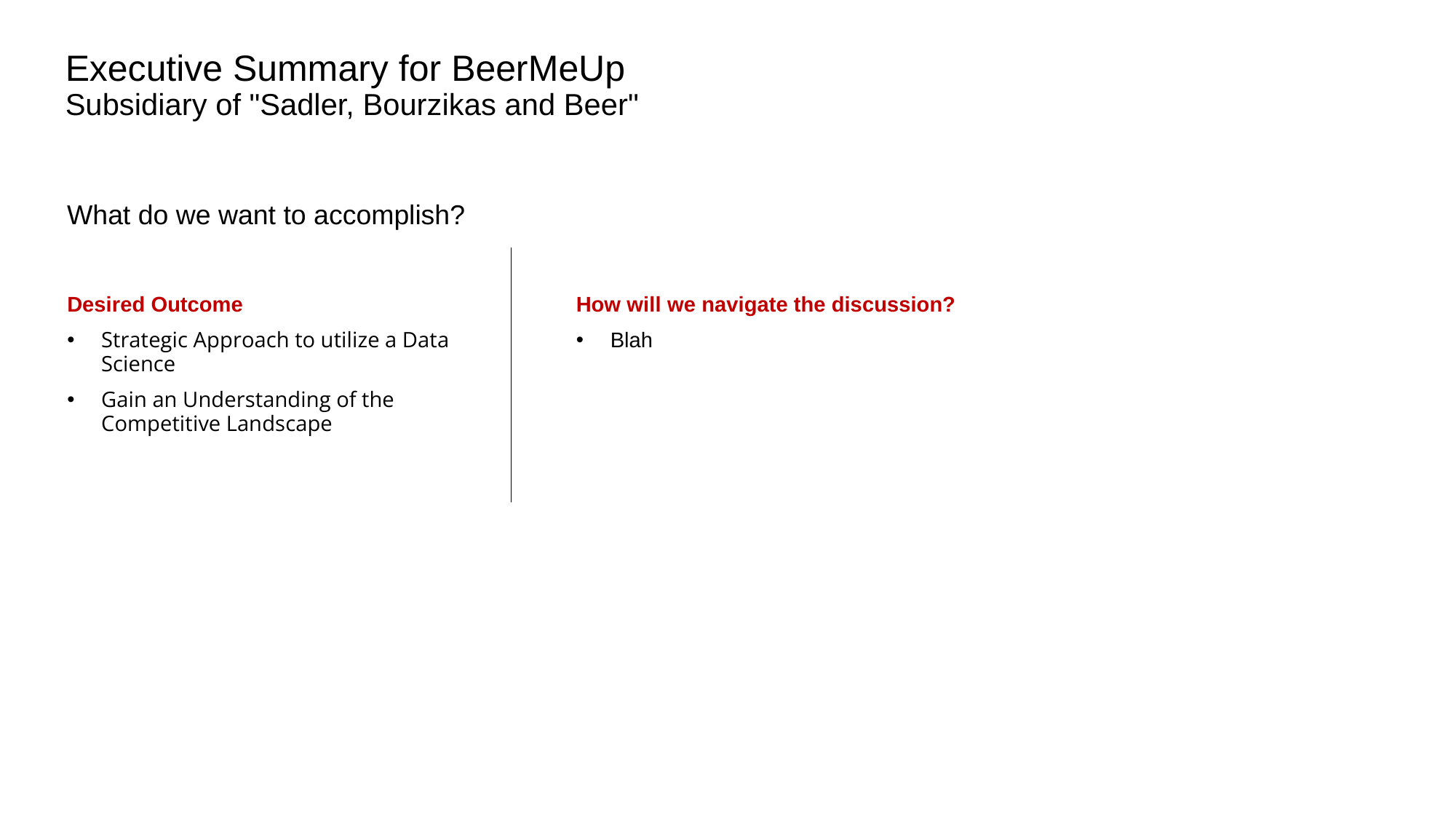

Executive Summary for BeerMeUp
Subsidiary of "Sadler, Bourzikas and Beer"
What do we want to accomplish?
Desired Outcome
Strategic Approach to utilize a Data Science
Gain an Understanding of the Competitive Landscape
How will we navigate the discussion?
Blah